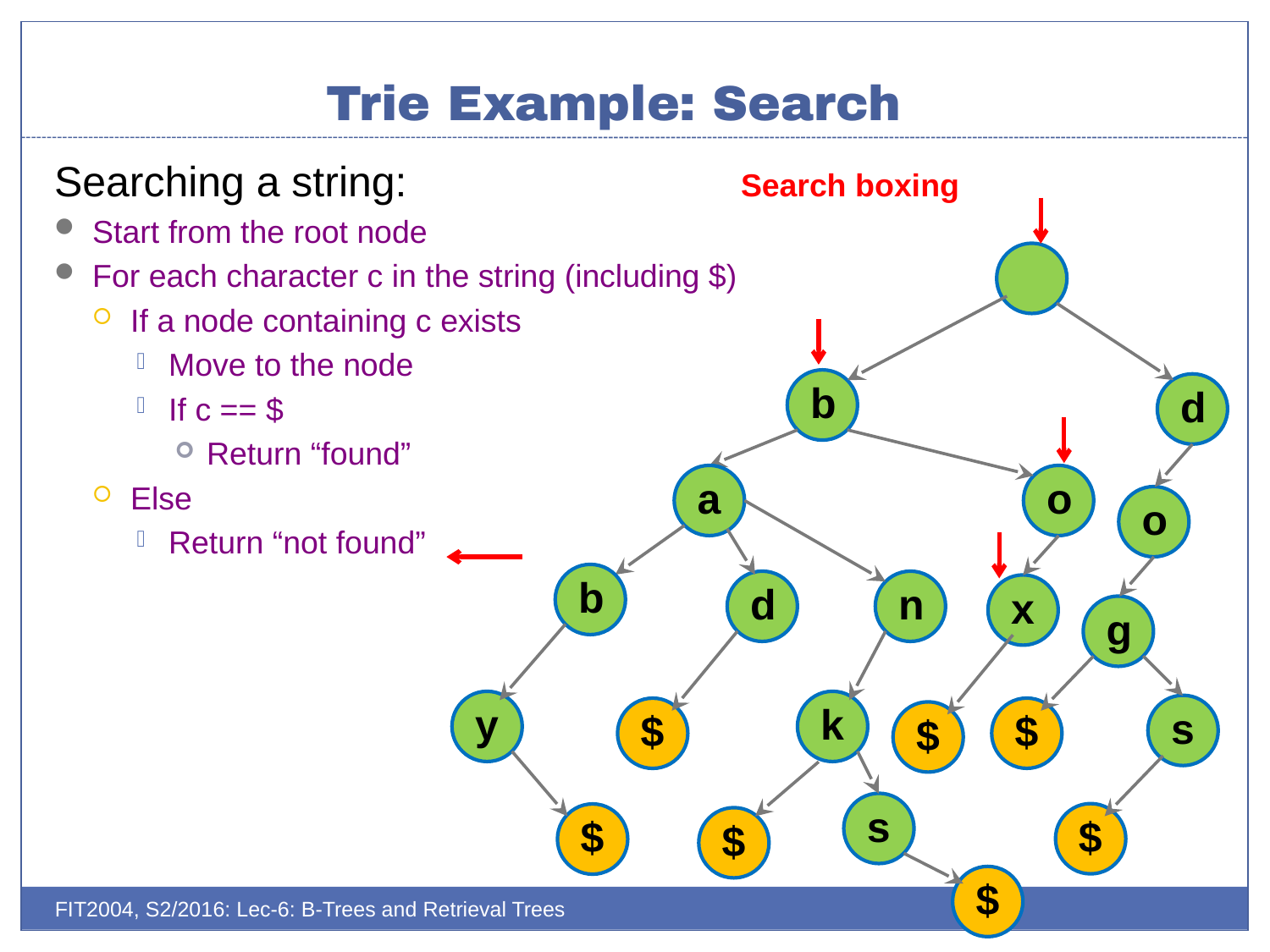

# Trie Example: Search
Searching a string:
Start from the root node
For each character c in the string (including $)
If a node containing c exists
Move to the node
If c == $
Return “found”
Else
Return “not found”
Search boxing

b

d

a

o

o

b

d

n

x

g

y

k

s

$

$

$

s

$

$

$

$
FIT2004, S2/2016: Lec-6: B-Trees and Retrieval Trees